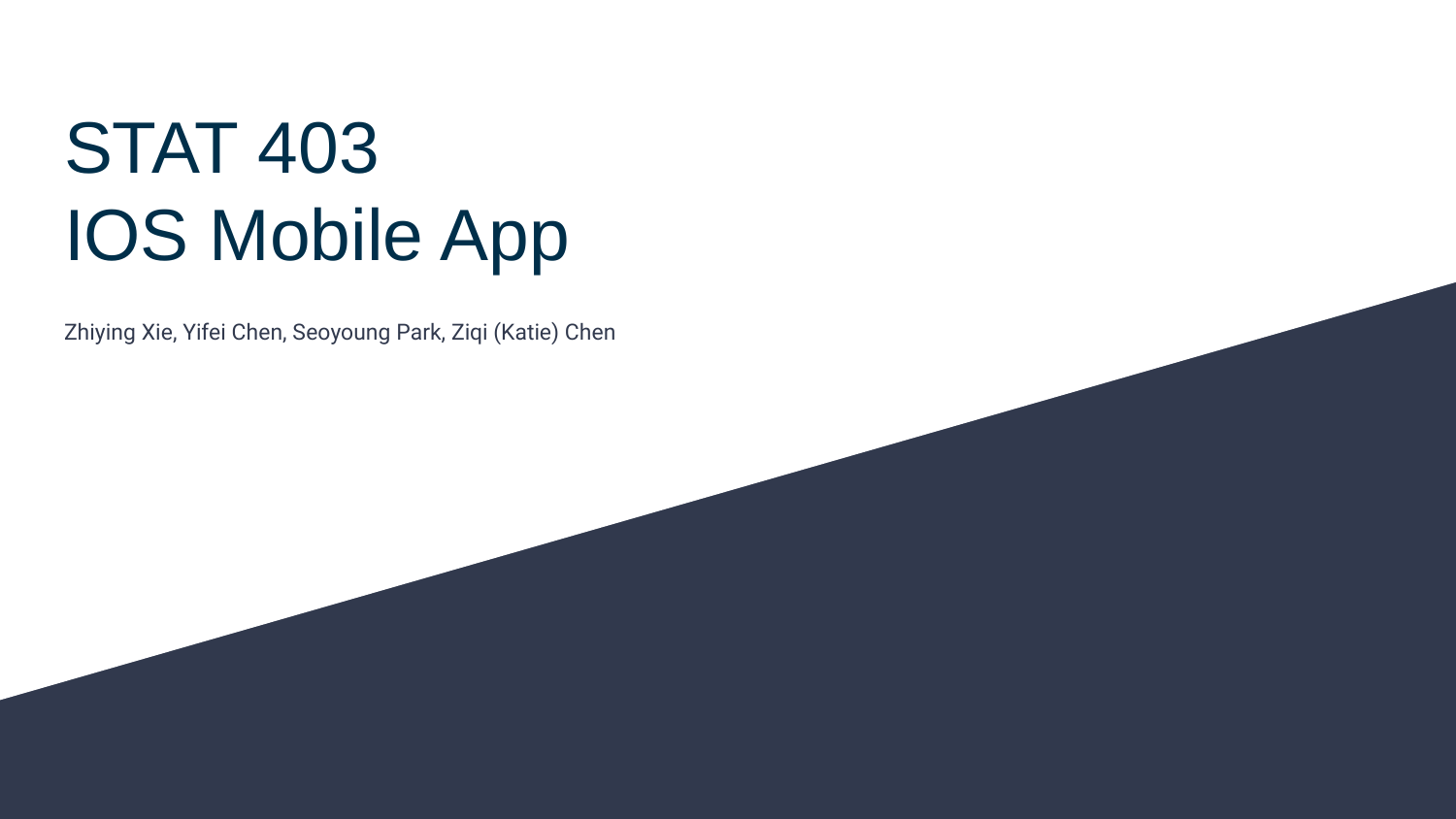

# STAT 403
IOS Mobile App
Zhiying Xie, Yifei Chen, Seoyoung Park, Ziqi (Katie) Chen